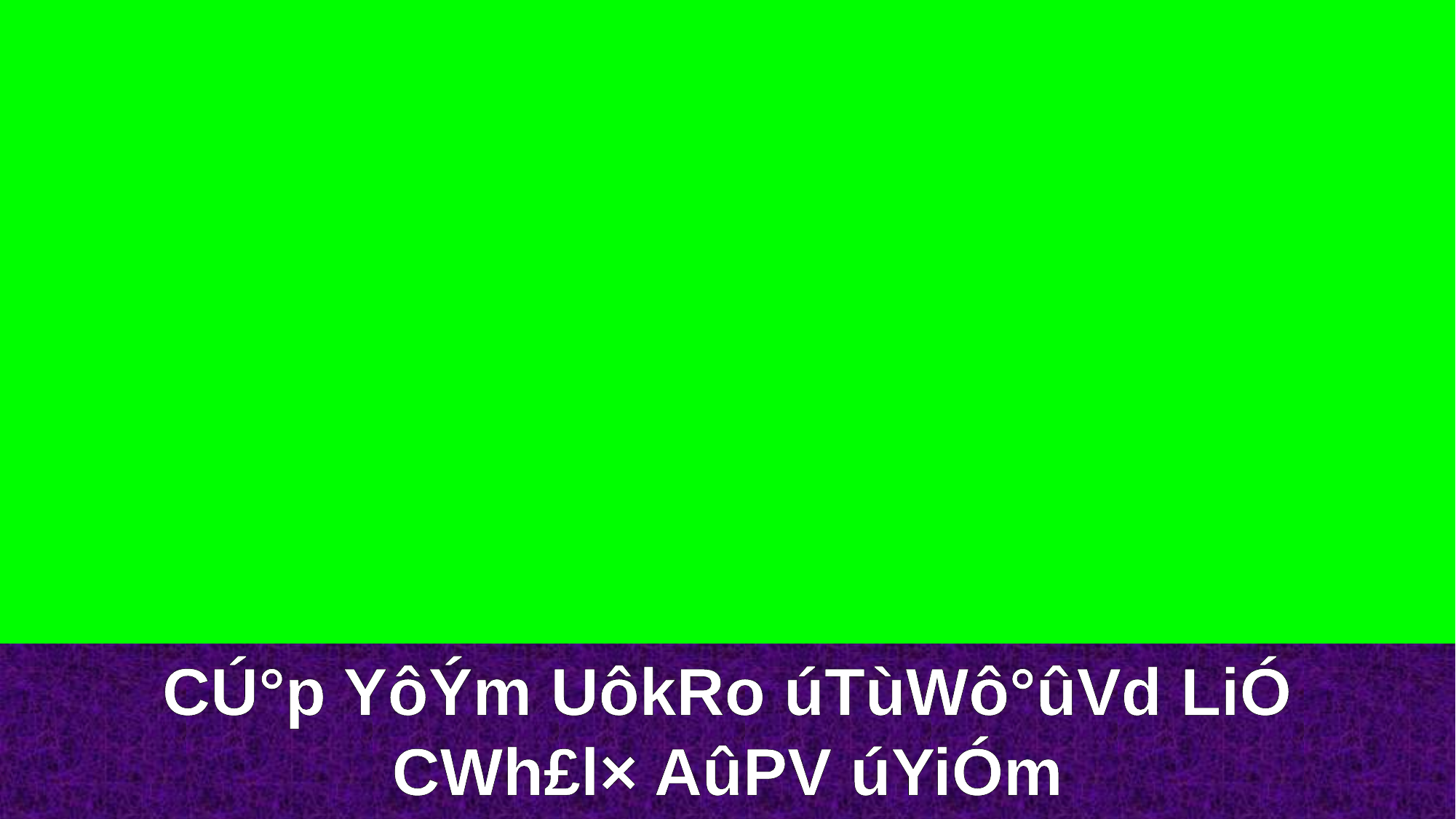

CÚ°p YôÝm UôkRo úTùWô°ûVd LiÓ
CWh£l× AûPV úYiÓm